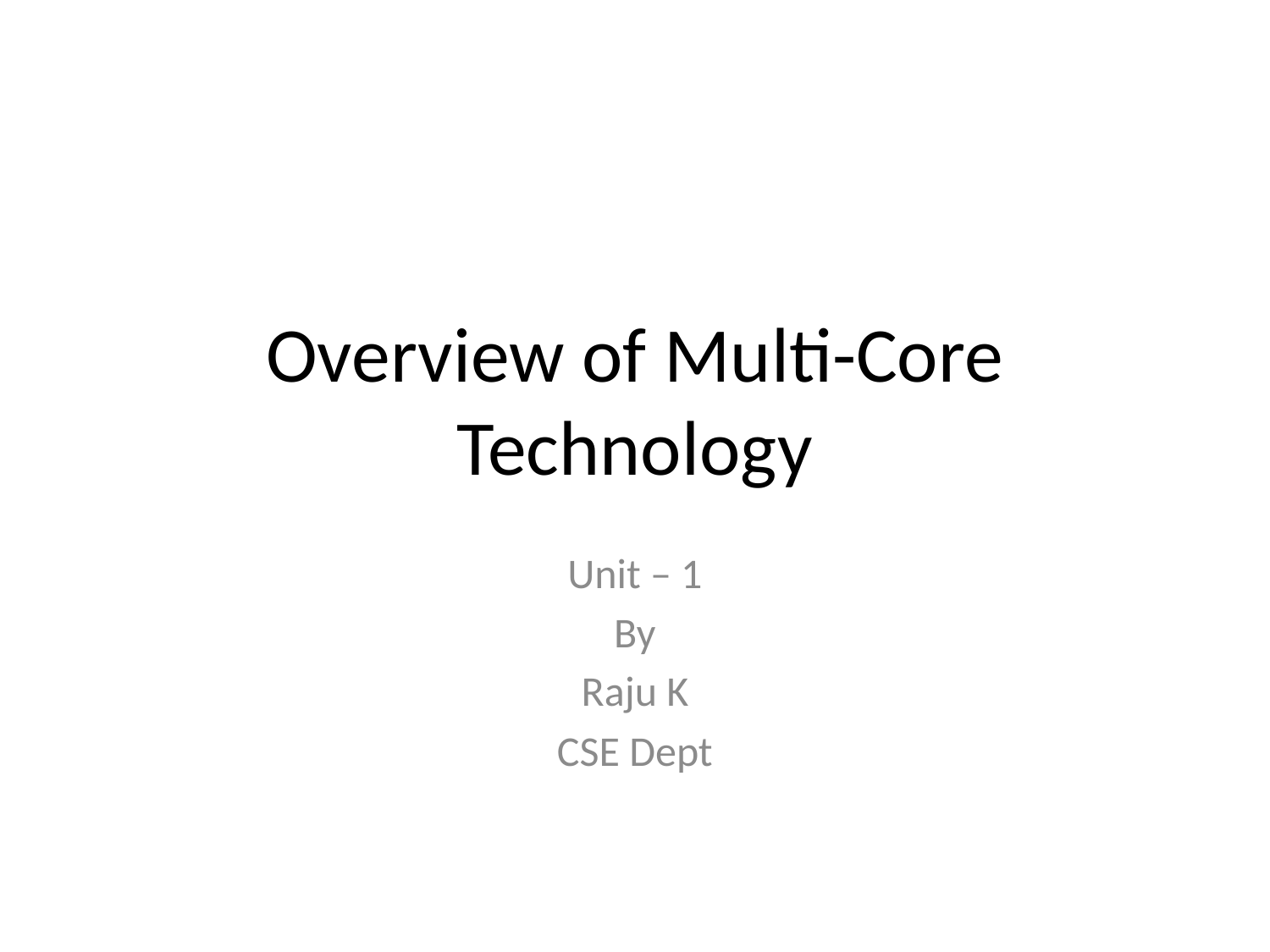

# Overview of Multi-Core Technology
Unit – 1
By
Raju K
CSE Dept